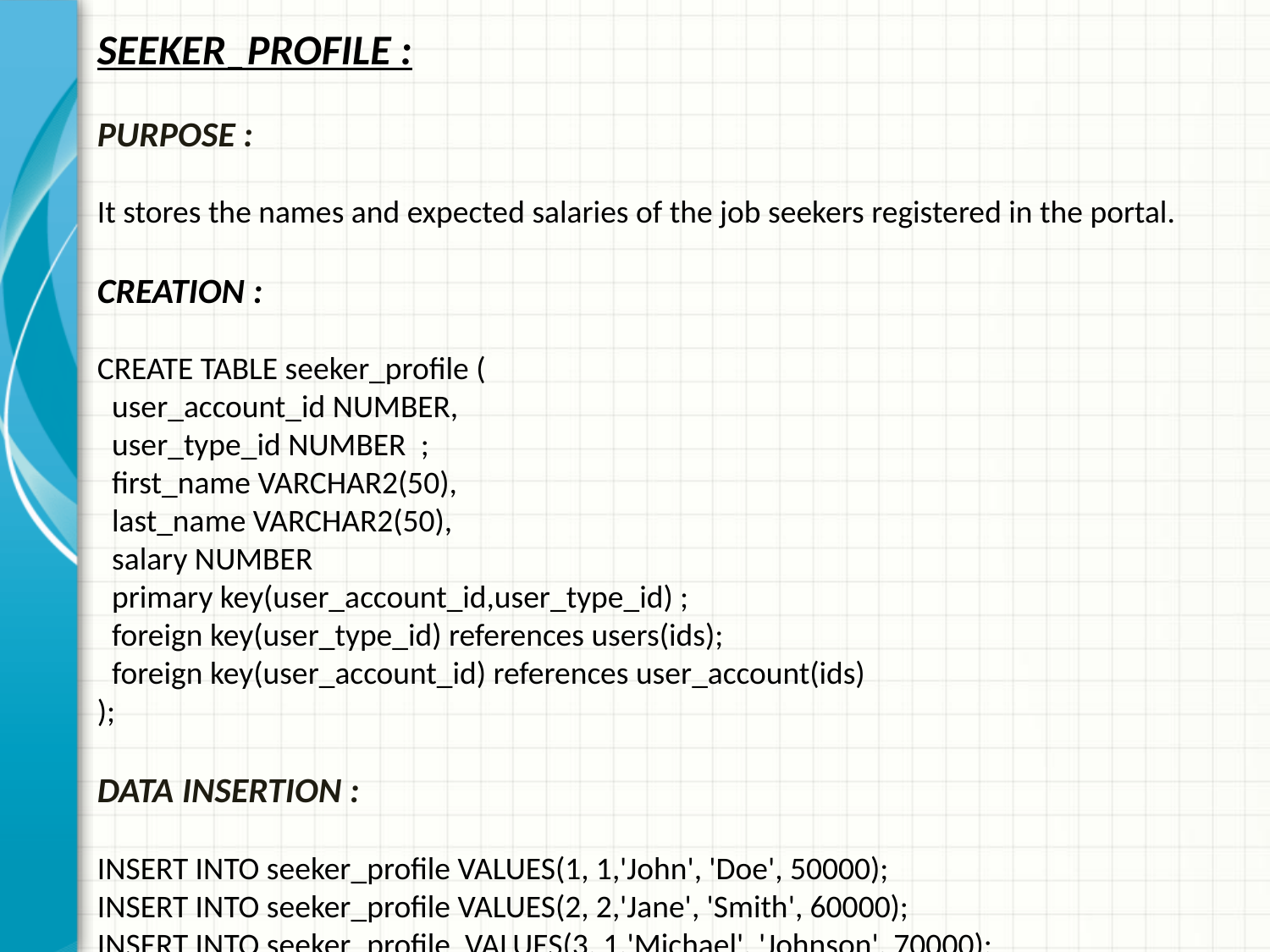

SEEKER_PROFILE :

PURPOSE :

It stores the names and expected salaries of the job seekers registered in the portal.

CREATION :

CREATE TABLE seeker_profile (
  user_account_id NUMBER,
  user_type_id NUMBER  ;
  first_name VARCHAR2(50),
  last_name VARCHAR2(50),
  salary NUMBER
  primary key(user_account_id,user_type_id) ;
  foreign key(user_type_id) references users(ids);
  foreign key(user_account_id) references user_account(ids)
);

DATA INSERTION :

INSERT INTO seeker_profile VALUES(1, 1,'John', 'Doe', 50000);
INSERT INTO seeker_profile VALUES(2, 2,'Jane', 'Smith', 60000);
INSERT INTO seeker_profile  VALUES(3, 1,'Michael', 'Johnson', 70000);